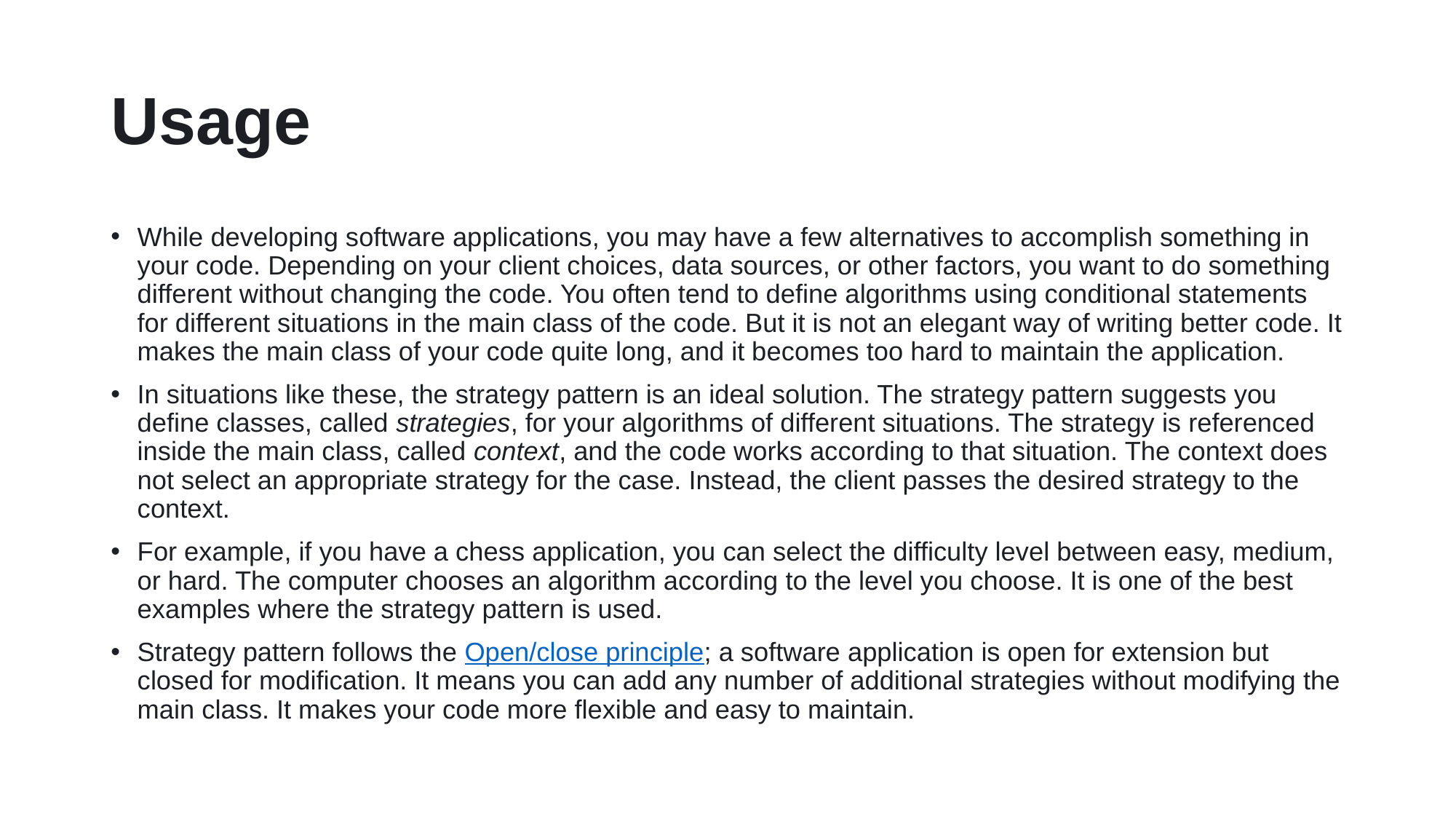

# Usage
While developing software applications, you may have a few alternatives to accomplish something in your code. Depending on your client choices, data sources, or other factors, you want to do something different without changing the code. You often tend to define algorithms using conditional statements for different situations in the main class of the code. But it is not an elegant way of writing better code. It makes the main class of your code quite long, and it becomes too hard to maintain the application.
In situations like these, the strategy pattern is an ideal solution. The strategy pattern suggests you define classes, called strategies, for your algorithms of different situations. The strategy is referenced inside the main class, called context, and the code works according to that situation. The context does not select an appropriate strategy for the case. Instead, the client passes the desired strategy to the context.
For example, if you have a chess application, you can select the difficulty level between easy, medium, or hard. The computer chooses an algorithm according to the level you choose. It is one of the best examples where the strategy pattern is used.
Strategy pattern follows the Open/close principle; a software application is open for extension but closed for modification. It means you can add any number of additional strategies without modifying the main class. It makes your code more flexible and easy to maintain.